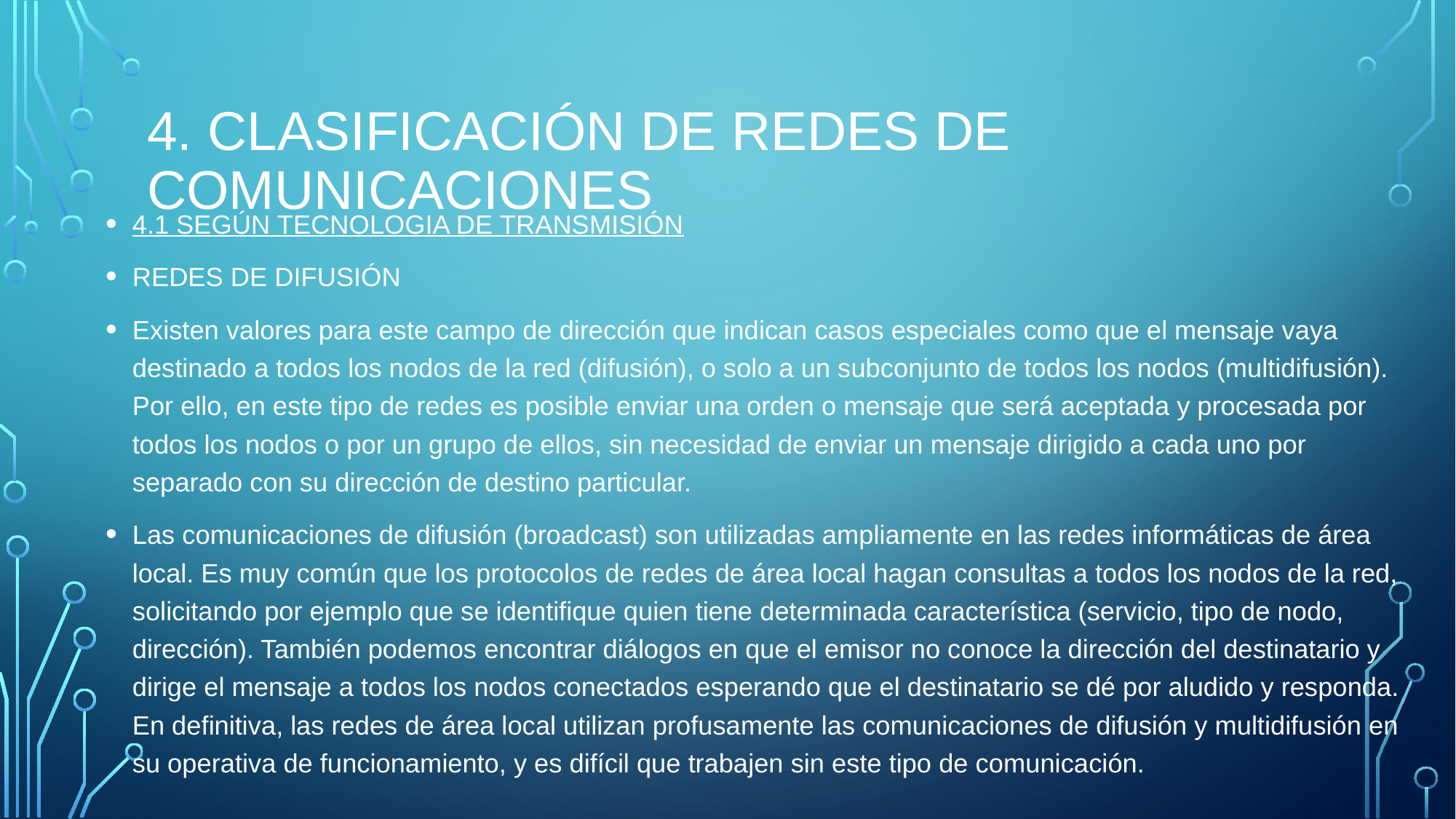

# 4. CLASIFICACIÓN de Redes de comunicaciones
4.1 SEGÚN TECNOLOGIA DE TRANSMISIÓN
REDES DE DIFUSIÓN
Existen valores para este campo de dirección que indican casos especiales como que el mensaje vaya destinado a todos los nodos de la red (difusión), o solo a un subconjunto de todos los nodos (multidifusión). Por ello, en este tipo de redes es posible enviar una orden o mensaje que será aceptada y procesada por todos los nodos o por un grupo de ellos, sin necesidad de enviar un mensaje dirigido a cada uno por separado con su dirección de destino particular.
Las comunicaciones de difusión (broadcast) son utilizadas ampliamente en las redes informáticas de área local. Es muy común que los protocolos de redes de área local hagan consultas a todos los nodos de la red, solicitando por ejemplo que se identifique quien tiene determinada característica (servicio, tipo de nodo, dirección). También podemos encontrar diálogos en que el emisor no conoce la dirección del destinatario y dirige el mensaje a todos los nodos conectados esperando que el destinatario se dé por aludido y responda. En definitiva, las redes de área local utilizan profusamente las comunicaciones de difusión y multidifusión en su operativa de funcionamiento, y es difícil que trabajen sin este tipo de comunicación.